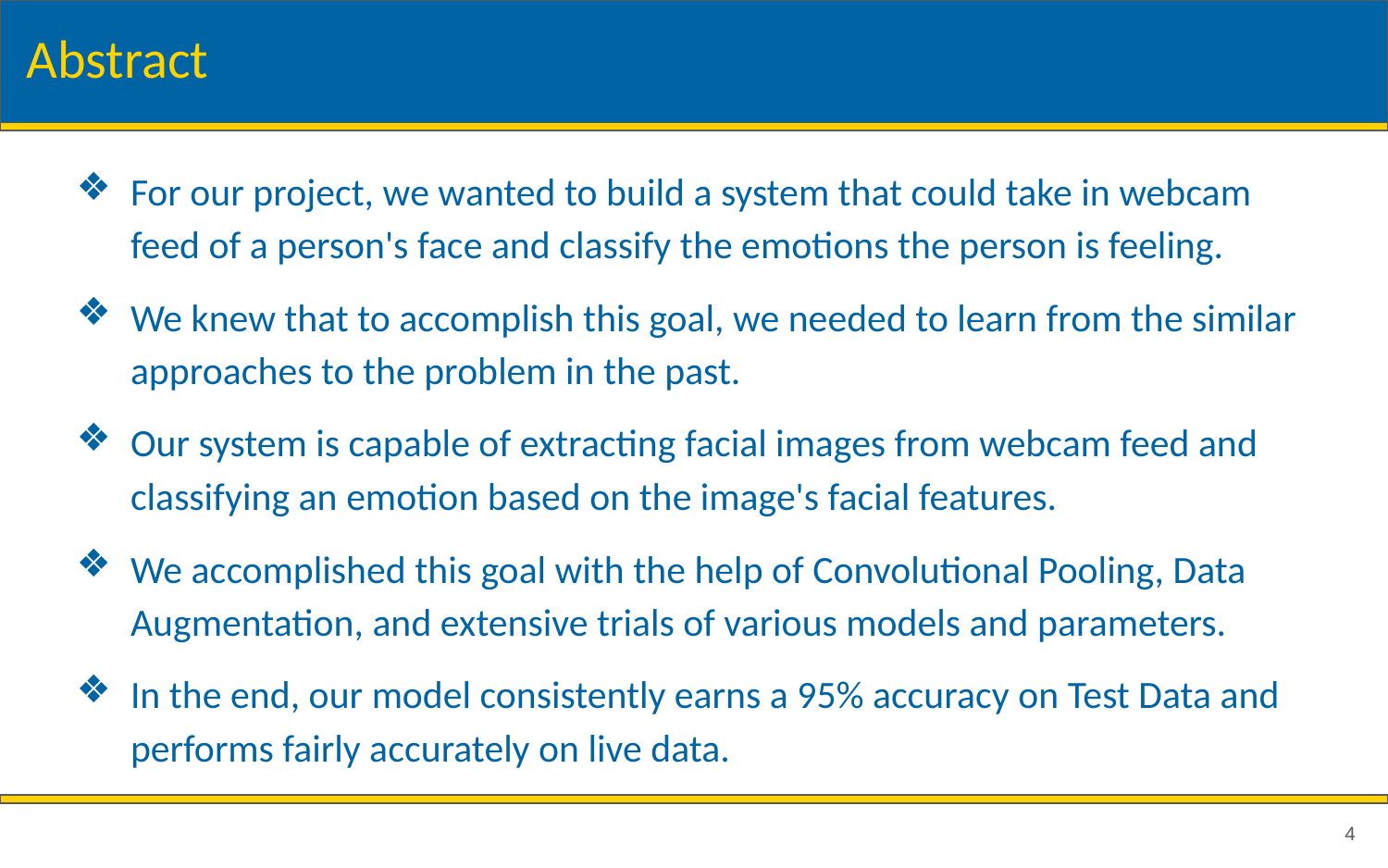

# Abstract
For our project, we wanted to build a system that could take in webcam feed of a person's face and classify the emotions the person is feeling.
We knew that to accomplish this goal, we needed to learn from the similar approaches to the problem in the past.
Our system is capable of extracting facial images from webcam feed and classifying an emotion based on the image's facial features.
We accomplished this goal with the help of Convolutional Pooling, Data Augmentation, and extensive trials of various models and parameters.
In the end, our model consistently earns a 95% accuracy on Test Data and performs fairly accurately on live data.
4